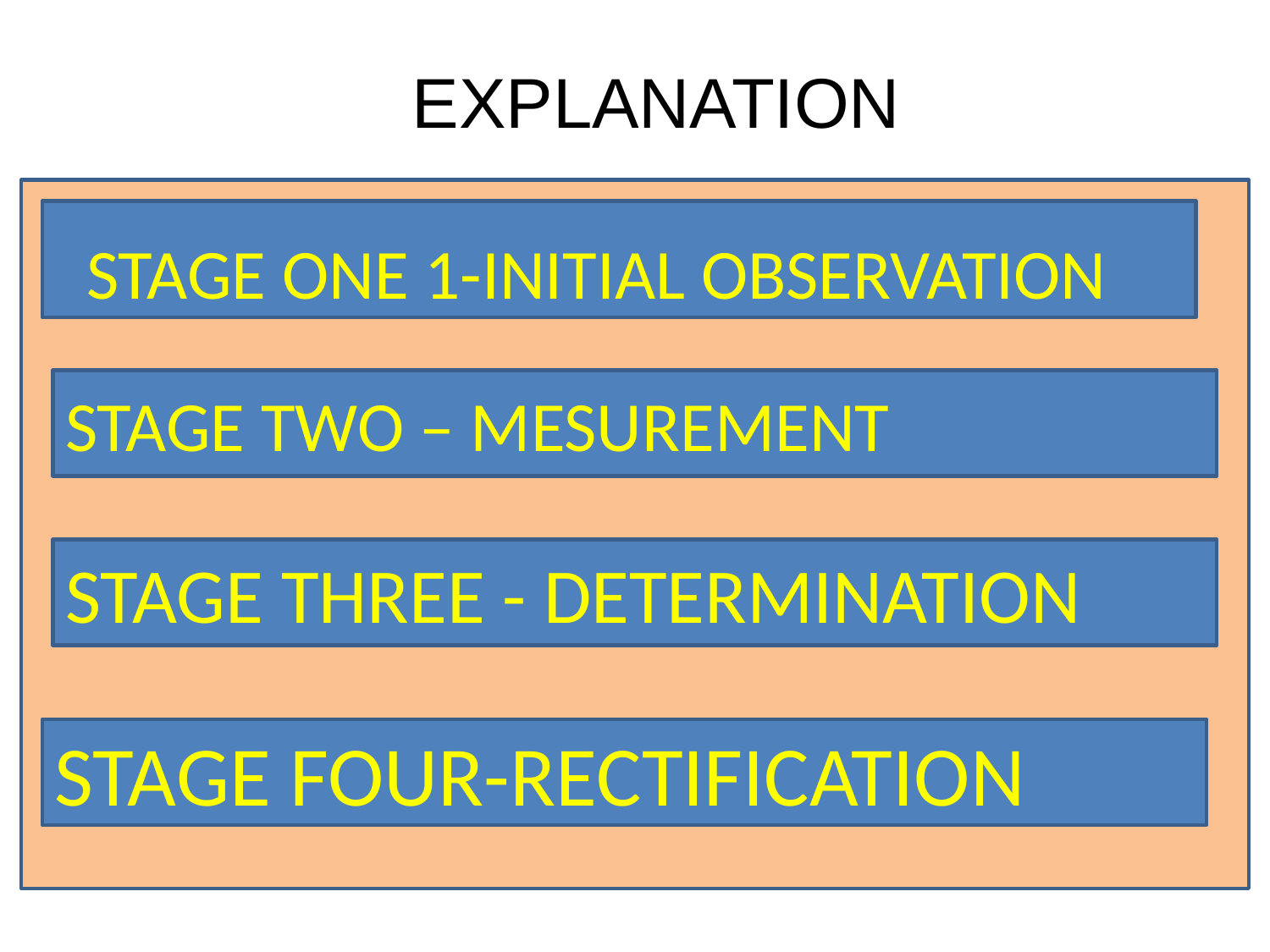

# EXPLANATION

STAGE ONE 1-INITIAL OBSERVATION
STAGE TWO – MESUREMENT
STAGE THREE - DETERMINATION
STAGE FOUR-RECTIFICATION